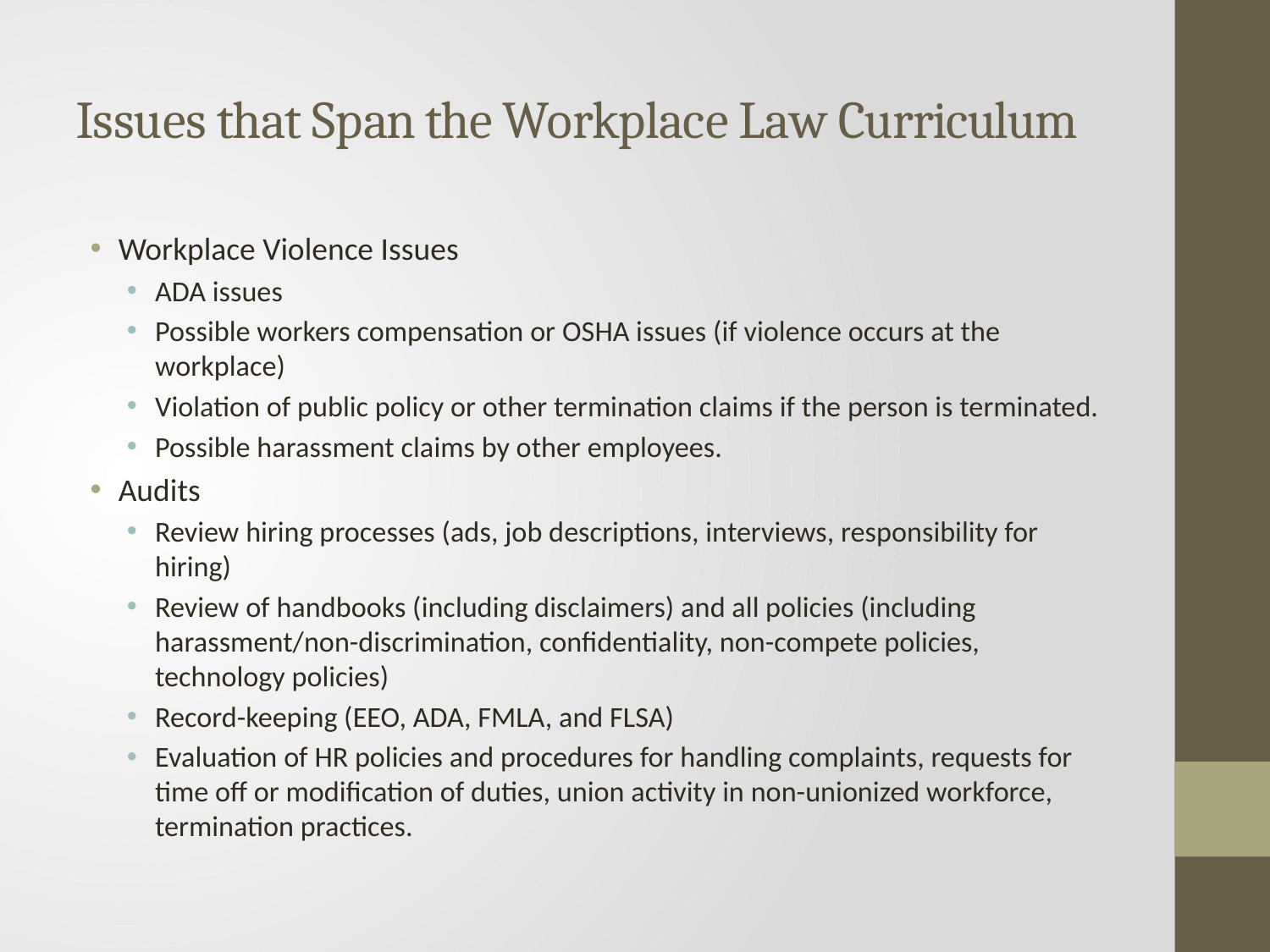

# Issues that Span the Workplace Law Curriculum
Workplace Violence Issues
ADA issues
Possible workers compensation or OSHA issues (if violence occurs at the workplace)
Violation of public policy or other termination claims if the person is terminated.
Possible harassment claims by other employees.
Audits
Review hiring processes (ads, job descriptions, interviews, responsibility for hiring)
Review of handbooks (including disclaimers) and all policies (including harassment/non-discrimination, confidentiality, non-compete policies, technology policies)
Record-keeping (EEO, ADA, FMLA, and FLSA)
Evaluation of HR policies and procedures for handling complaints, requests for time off or modification of duties, union activity in non-unionized workforce, termination practices.